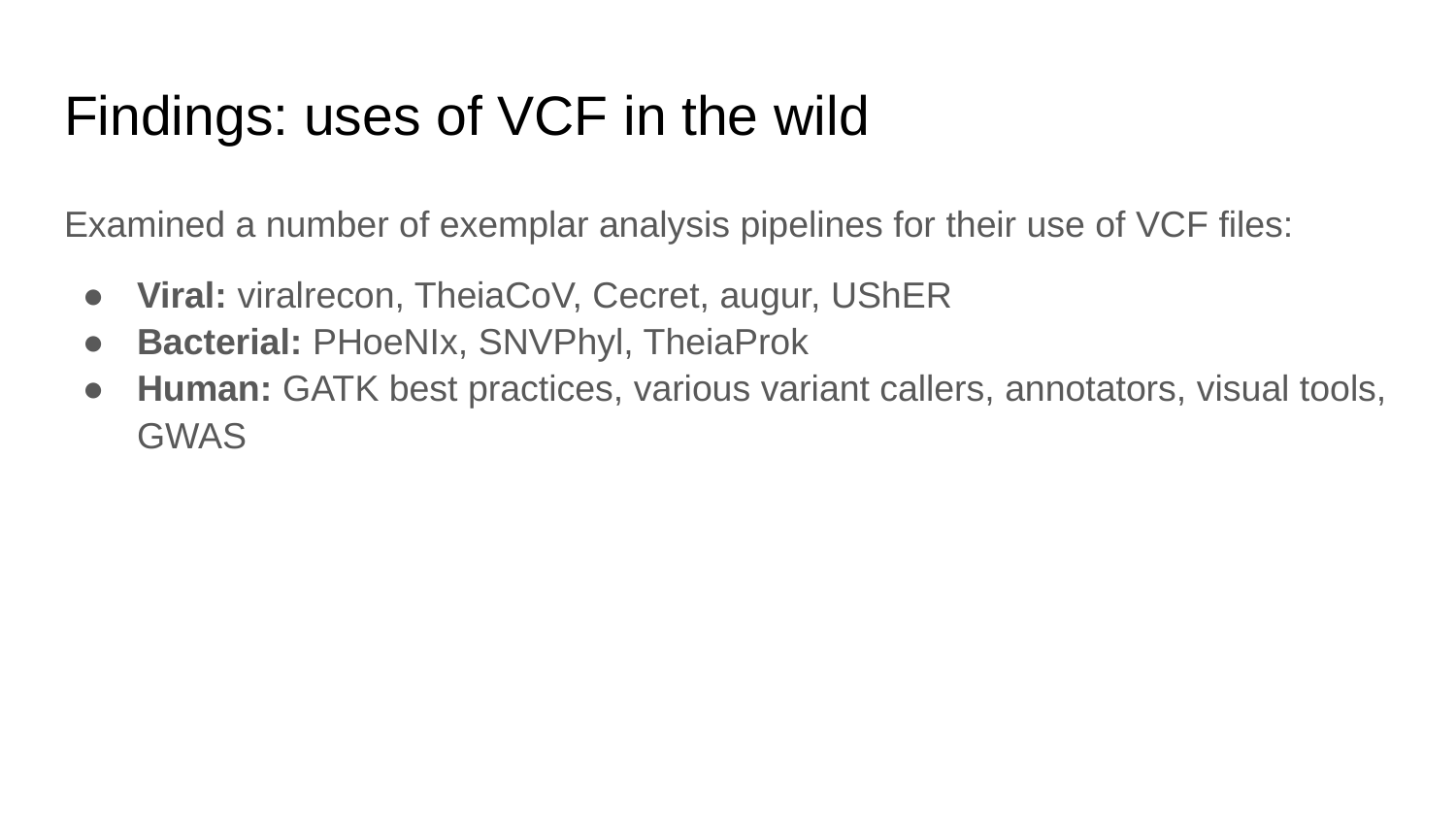

# Findings: uses of VCF in the wild
Examined a number of exemplar analysis pipelines for their use of VCF files:
Viral: viralrecon, TheiaCoV, Cecret, augur, UShER
Bacterial: PHoeNIx, SNVPhyl, TheiaProk
Human: GATK best practices, various variant callers, annotators, visual tools, GWAS